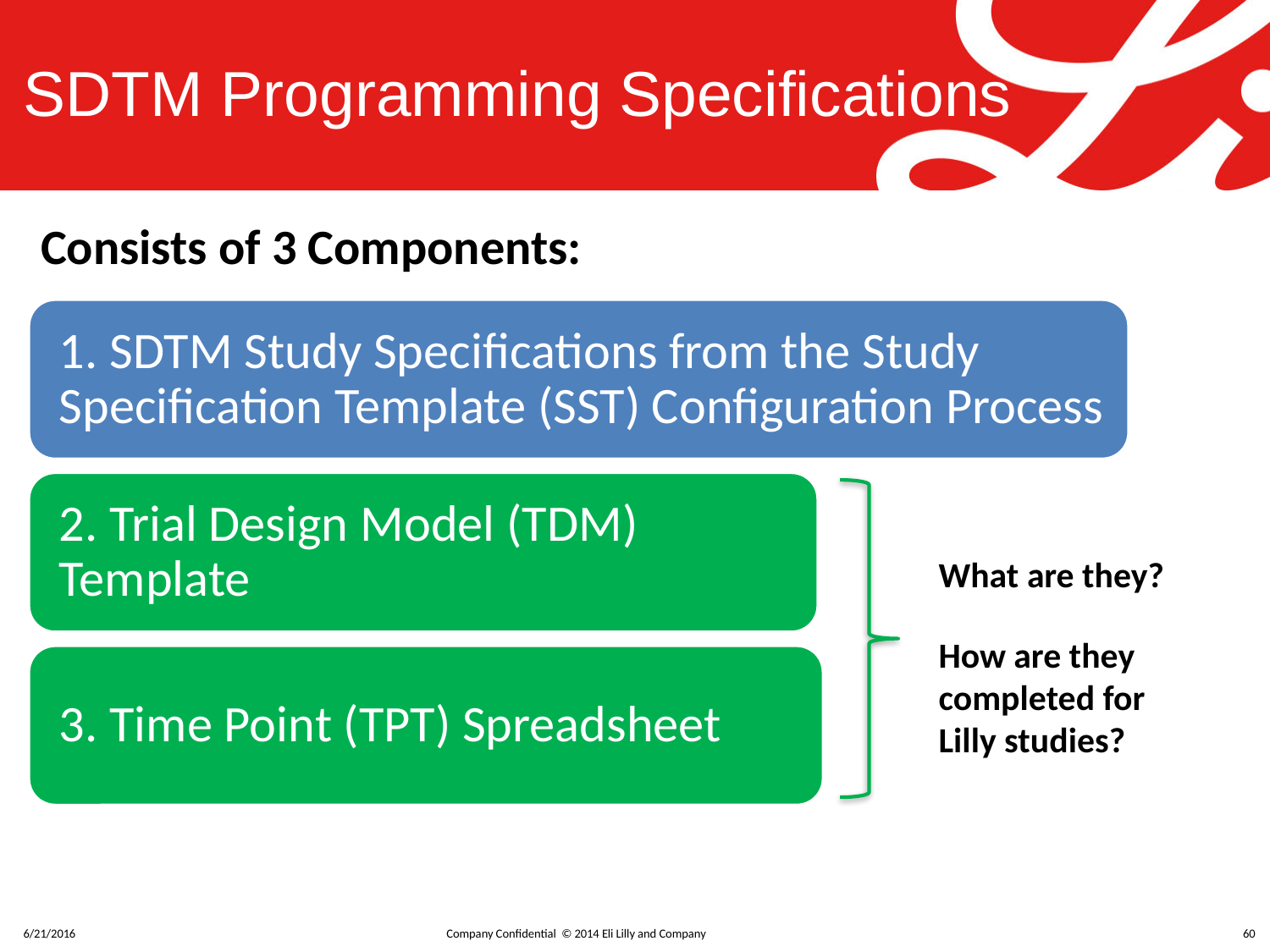

# SDTM Programming Specifications
Consists of 3 Components:
1. SDTM Study Specifications from the Study Specification Template (SST) Configuration Process
2. Trial Design Model (TDM) Template
3. Time Point (TPT) Spreadsheet

What are they?

How are they completed for Lilly studies?
6/21/2016
Company Confidential  © 2014 Eli Lilly and Company
60